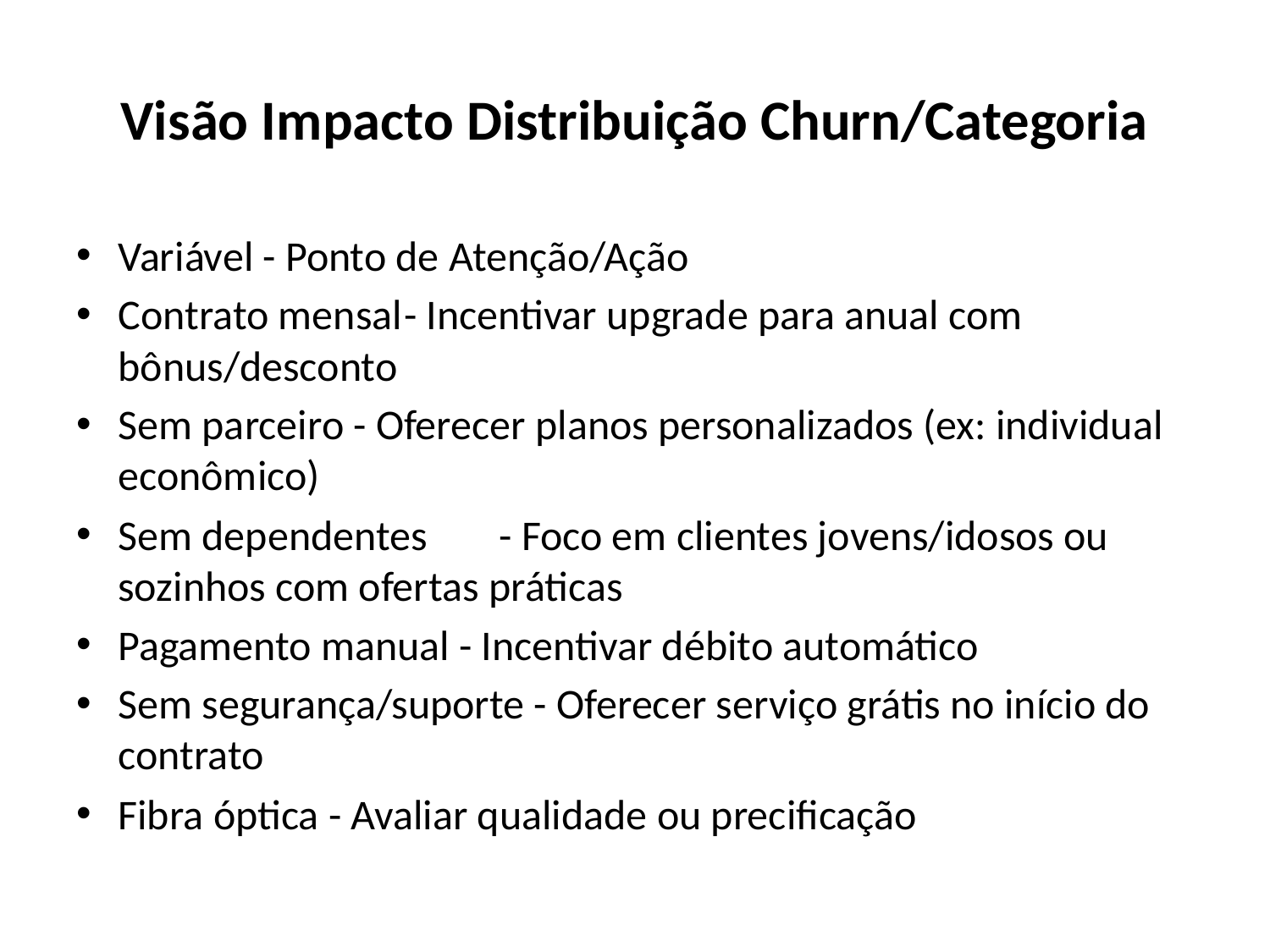

# Visão Impacto Distribuição Churn/Categoria
Variável - Ponto de Atenção/Ação
Contrato mensal	- Incentivar upgrade para anual com bônus/desconto
Sem parceiro - Oferecer planos personalizados (ex: individual econômico)
Sem dependentes	- Foco em clientes jovens/idosos ou sozinhos com ofertas práticas
Pagamento manual - Incentivar débito automático
Sem segurança/suporte - Oferecer serviço grátis no início do contrato
Fibra óptica - Avaliar qualidade ou precificação